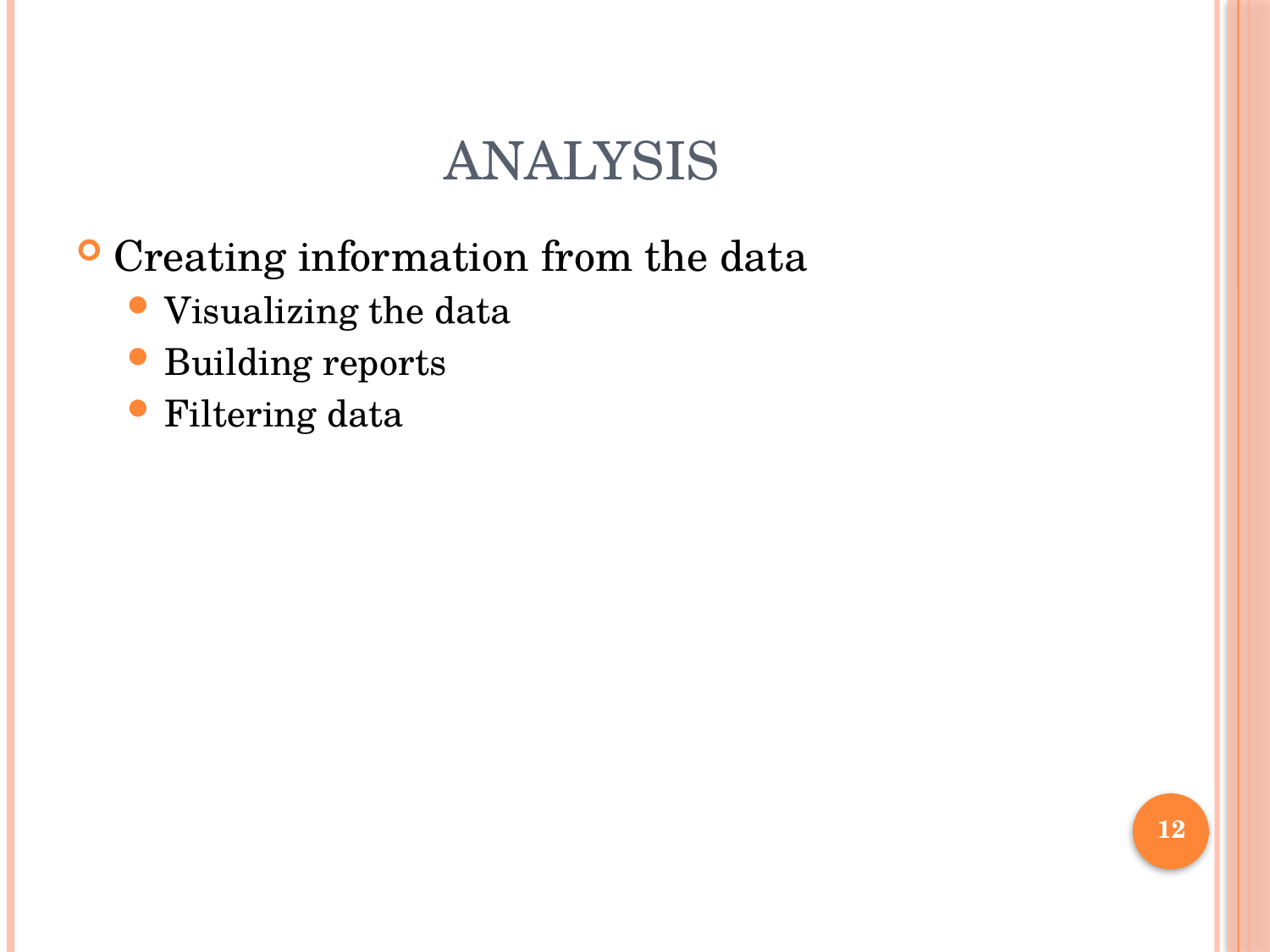

# Analysis
Creating information from the data
Visualizing the data
Building reports
Filtering data
12